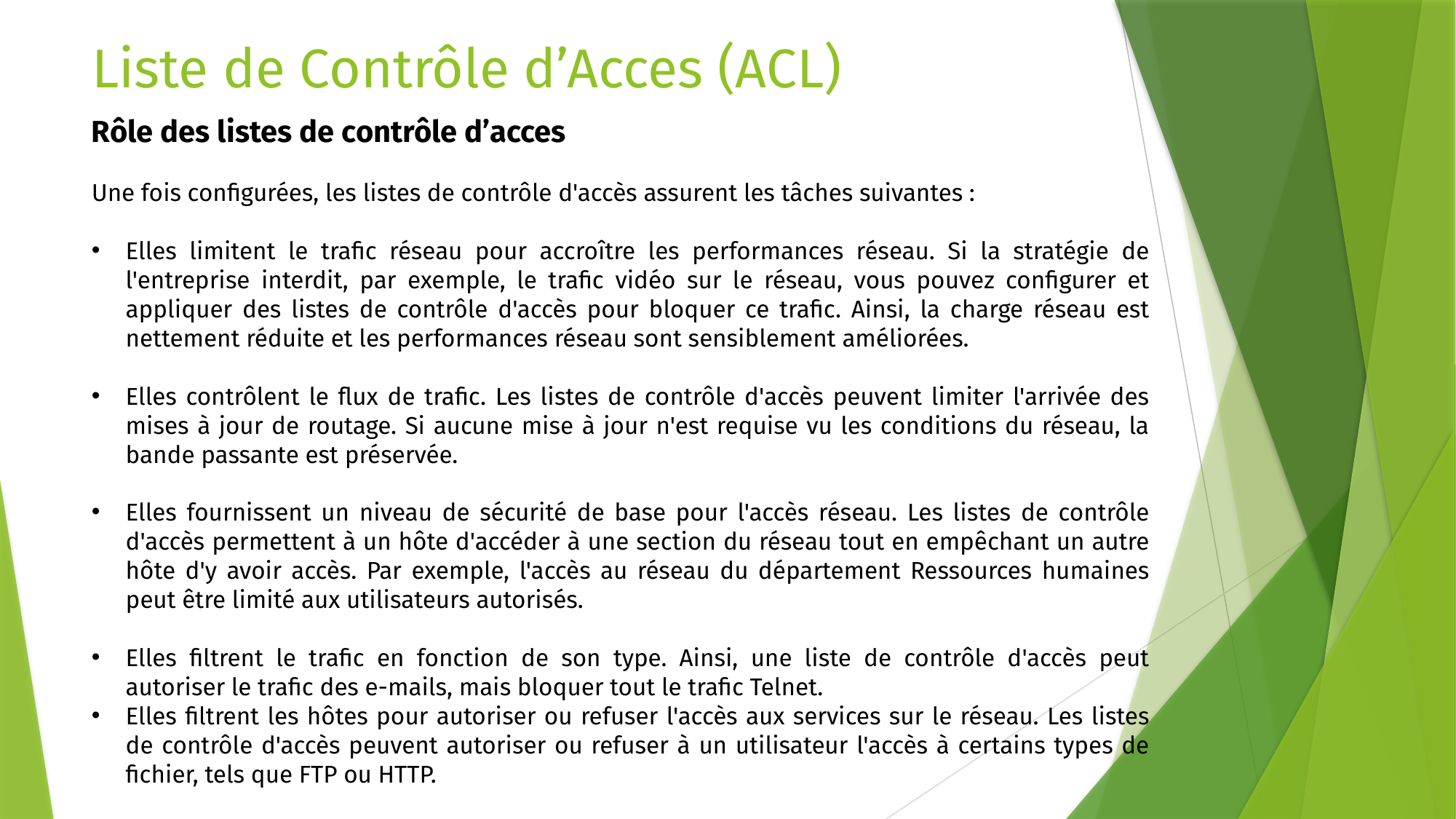

# Liste de Contrôle d’Acces (ACL)
Rôle des listes de contrôle d’acces

Une fois configurées, les listes de contrôle d'accès assurent les tâches suivantes :

Elles limitent le trafic réseau pour accroître les performances réseau. Si la stratégie de l'entreprise interdit, par exemple, le trafic vidéo sur le réseau, vous pouvez configurer et appliquer des listes de contrôle d'accès pour bloquer ce trafic. Ainsi, la charge réseau est nettement réduite et les performances réseau sont sensiblement améliorées.

Elles contrôlent le flux de trafic. Les listes de contrôle d'accès peuvent limiter l'arrivée des mises à jour de routage. Si aucune mise à jour n'est requise vu les conditions du réseau, la bande passante est préservée.

Elles fournissent un niveau de sécurité de base pour l'accès réseau. Les listes de contrôle d'accès permettent à un hôte d'accéder à une section du réseau tout en empêchant un autre hôte d'y avoir accès. Par exemple, l'accès au réseau du département Ressources humaines peut être limité aux utilisateurs autorisés.

Elles filtrent le trafic en fonction de son type. Ainsi, une liste de contrôle d'accès peut autoriser le trafic des e-mails, mais bloquer tout le trafic Telnet.
Elles filtrent les hôtes pour autoriser ou refuser l'accès aux services sur le réseau. Les listes de contrôle d'accès peuvent autoriser ou refuser à un utilisateur l'accès à certains types de fichier, tels que FTP ou HTTP.